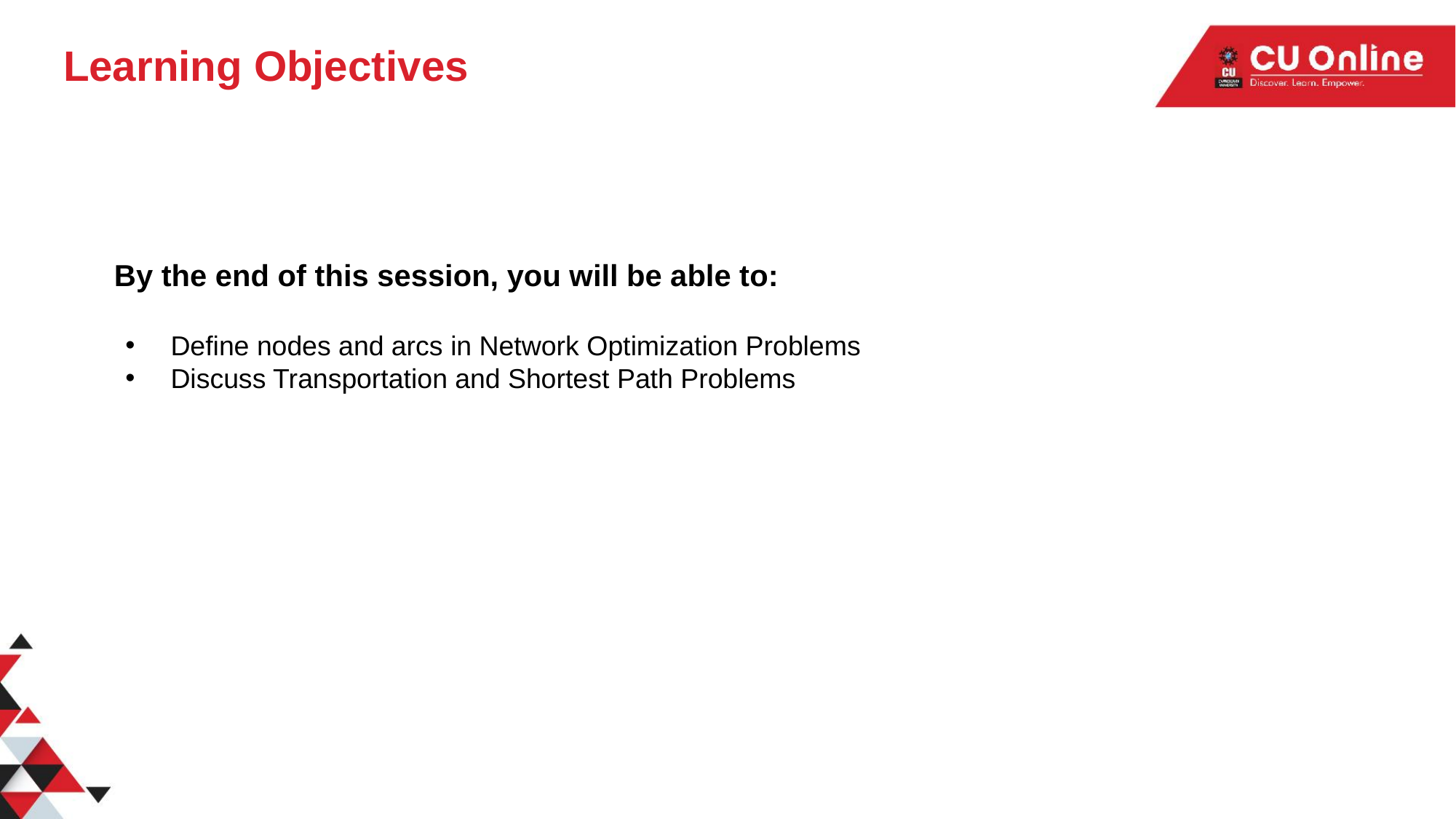

# Learning Objectives
By the end of this session, you will be able to:
Define nodes and arcs in Network Optimization Problems
Discuss Transportation and Shortest Path Problems